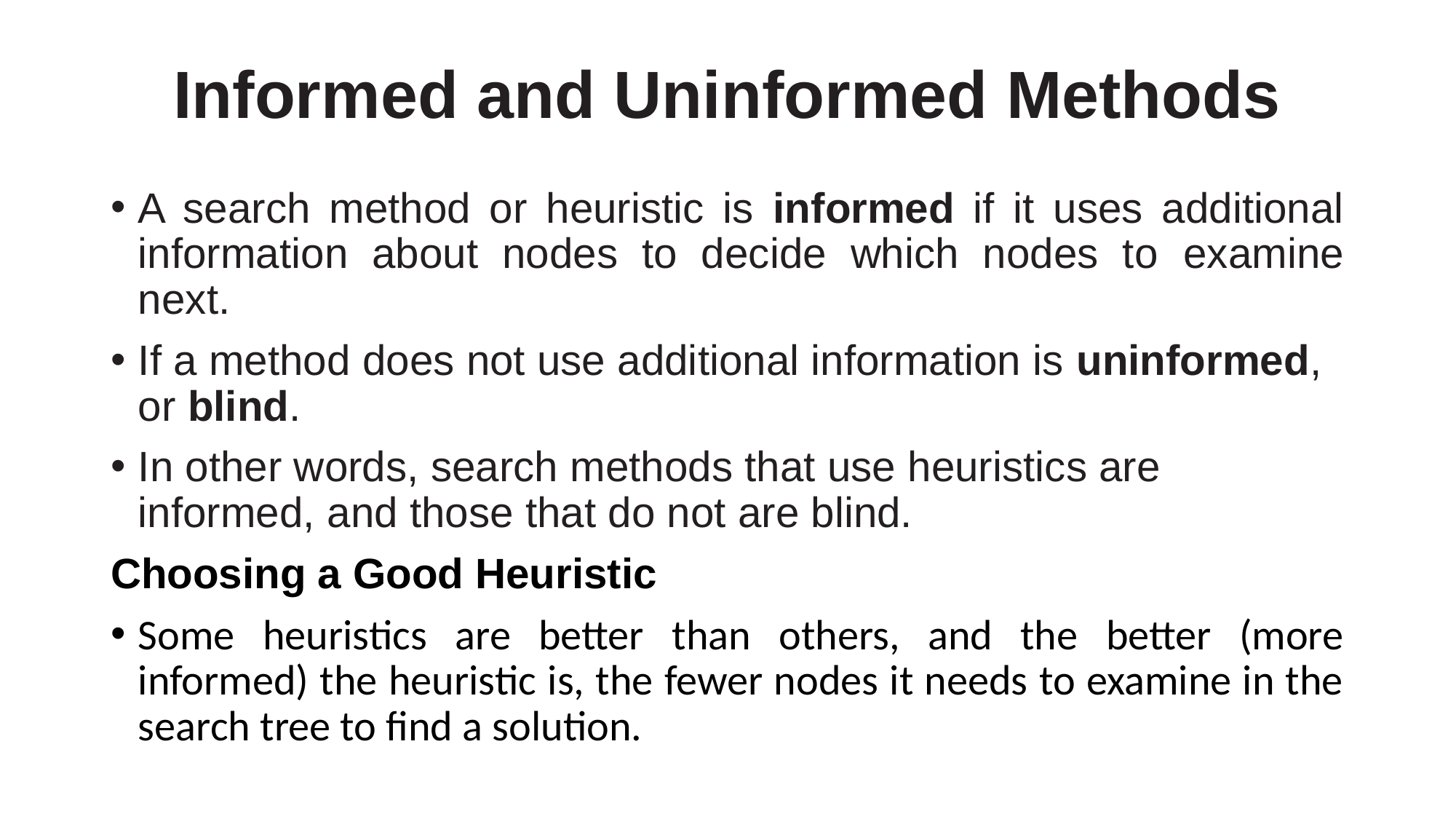

# Informed and Uninformed Methods
A search method or heuristic is informed if it uses additional information about nodes to decide which nodes to examine next.
If a method does not use additional information is uninformed, or blind.
In other words, search methods that use heuristics are informed, and those that do not are blind.
Choosing a Good Heuristic
Some heuristics are better than others, and the better (more informed) the heuristic is, the fewer nodes it needs to examine in the search tree to find a solution.